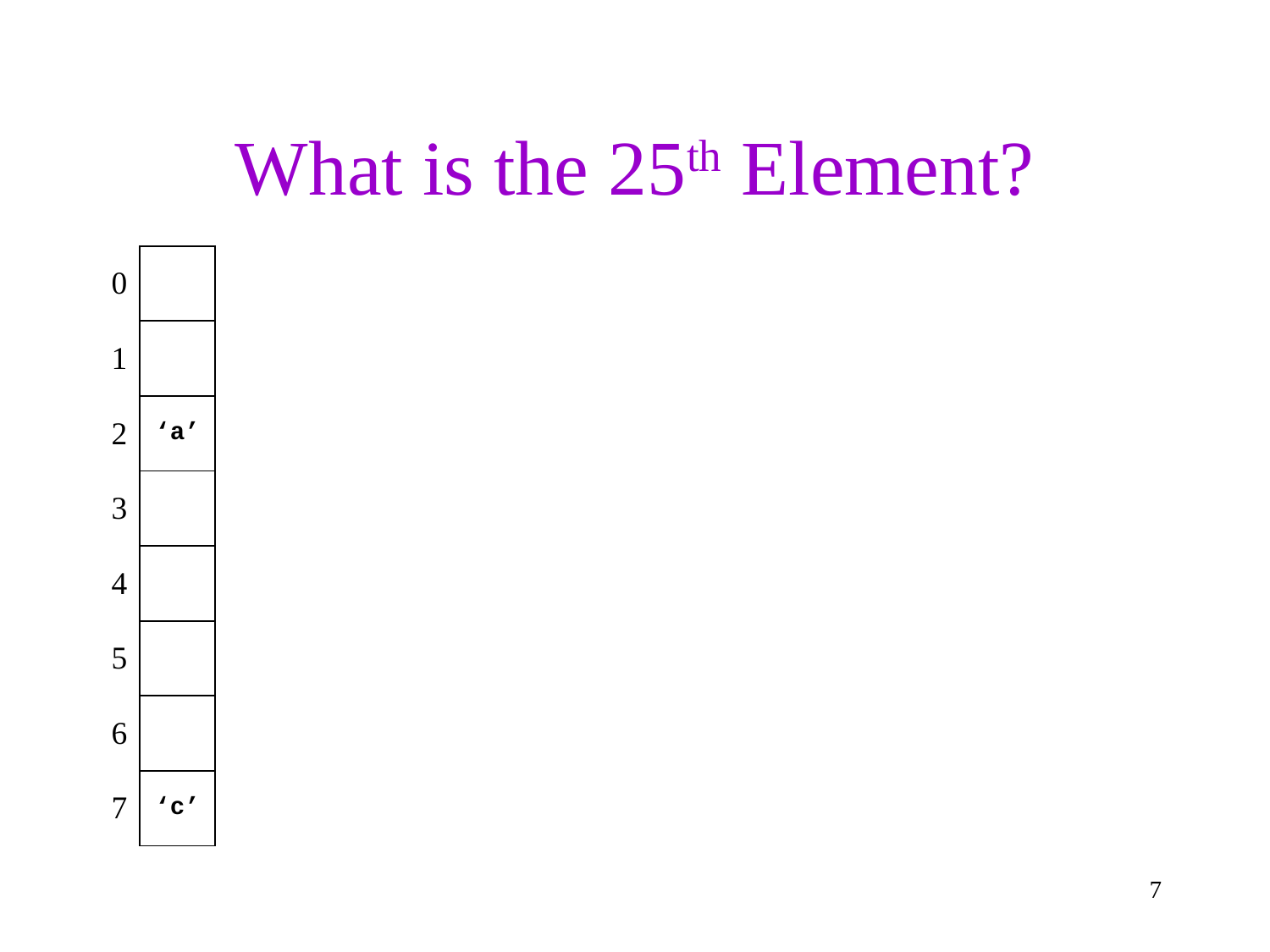

# What is the 25th Element?
| 0 |  |
| --- | --- |
| 1 |  |
| 2 | ‘a’ |
| 3 |  |
| 4 |  |
| 5 |  |
| 6 |  |
| 7 | ‘c’ |
7